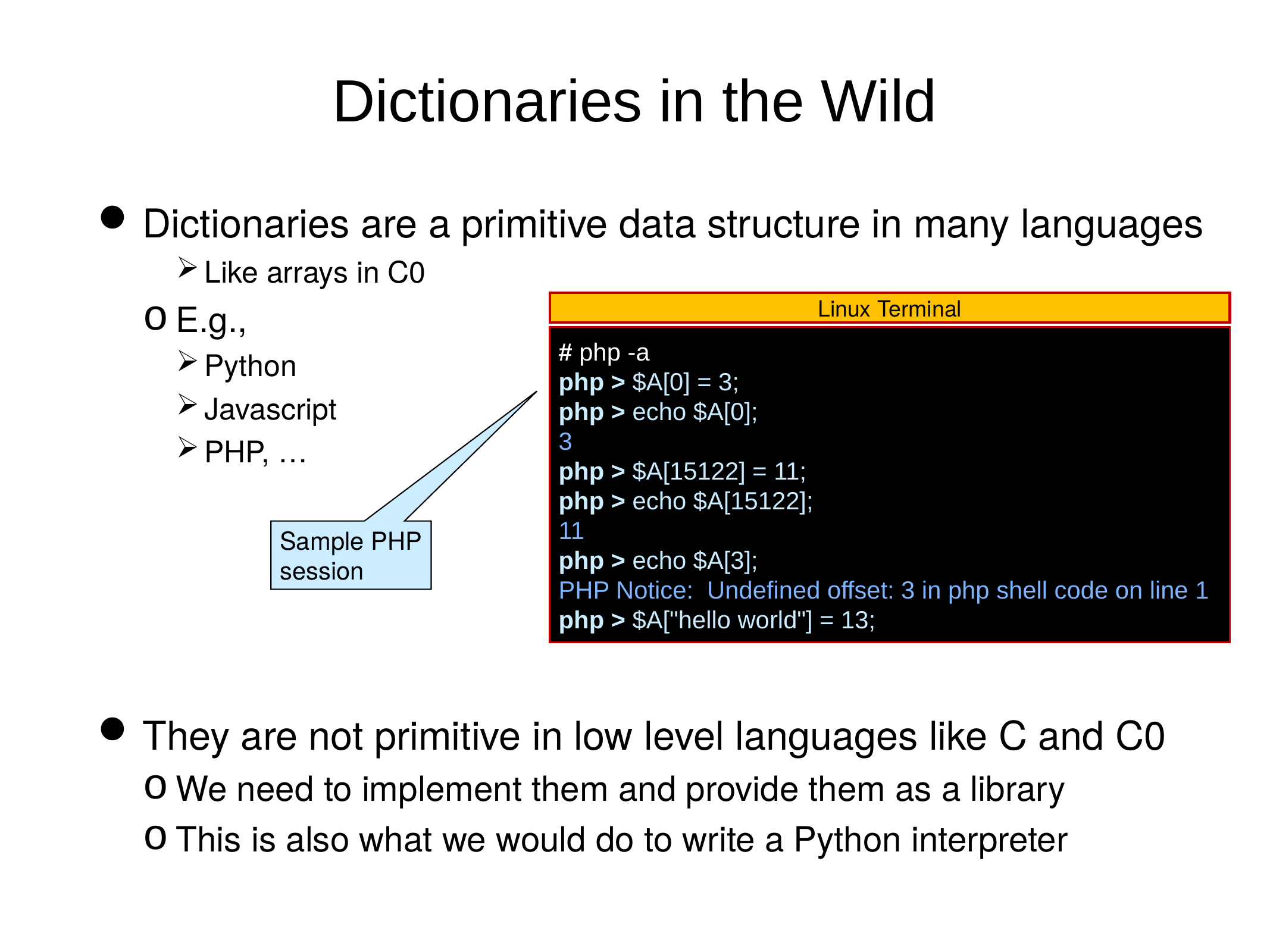

# Dictionaries in the Wild
Dictionaries are a primitive data structure in many languages
Like arrays in C0
E.g.,
Python
Javascript
PHP, …

They are not primitive in low level languages like C and C0
We need to implement them and provide them as a library
This is also what we would do to write a Python interpreter
Linux Terminal
# php -a
php > $A[0] = 3;
php > echo $A[0];
3
php > $A[15122] = 11;
php > echo $A[15122];
11
php > echo $A[3];
PHP Notice:  Undefined offset: 3 in php shell code on line 1
php > $A["hello world"] = 13;
Sample PHP
session